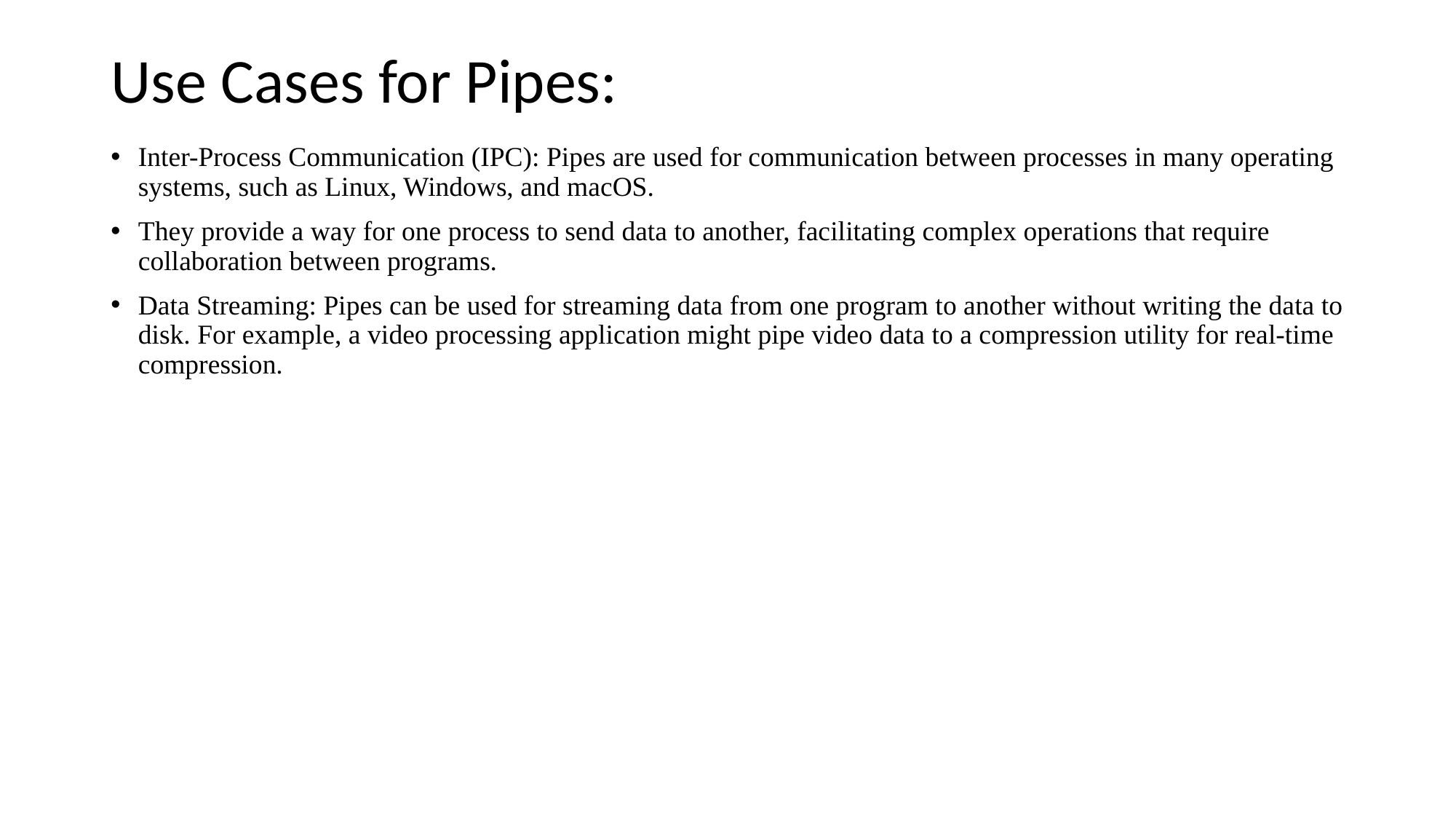

# Use Cases for Pipes:
Inter-Process Communication (IPC): Pipes are used for communication between processes in many operating systems, such as Linux, Windows, and macOS.
They provide a way for one process to send data to another, facilitating complex operations that require collaboration between programs.
Data Streaming: Pipes can be used for streaming data from one program to another without writing the data to disk. For example, a video processing application might pipe video data to a compression utility for real-time compression.